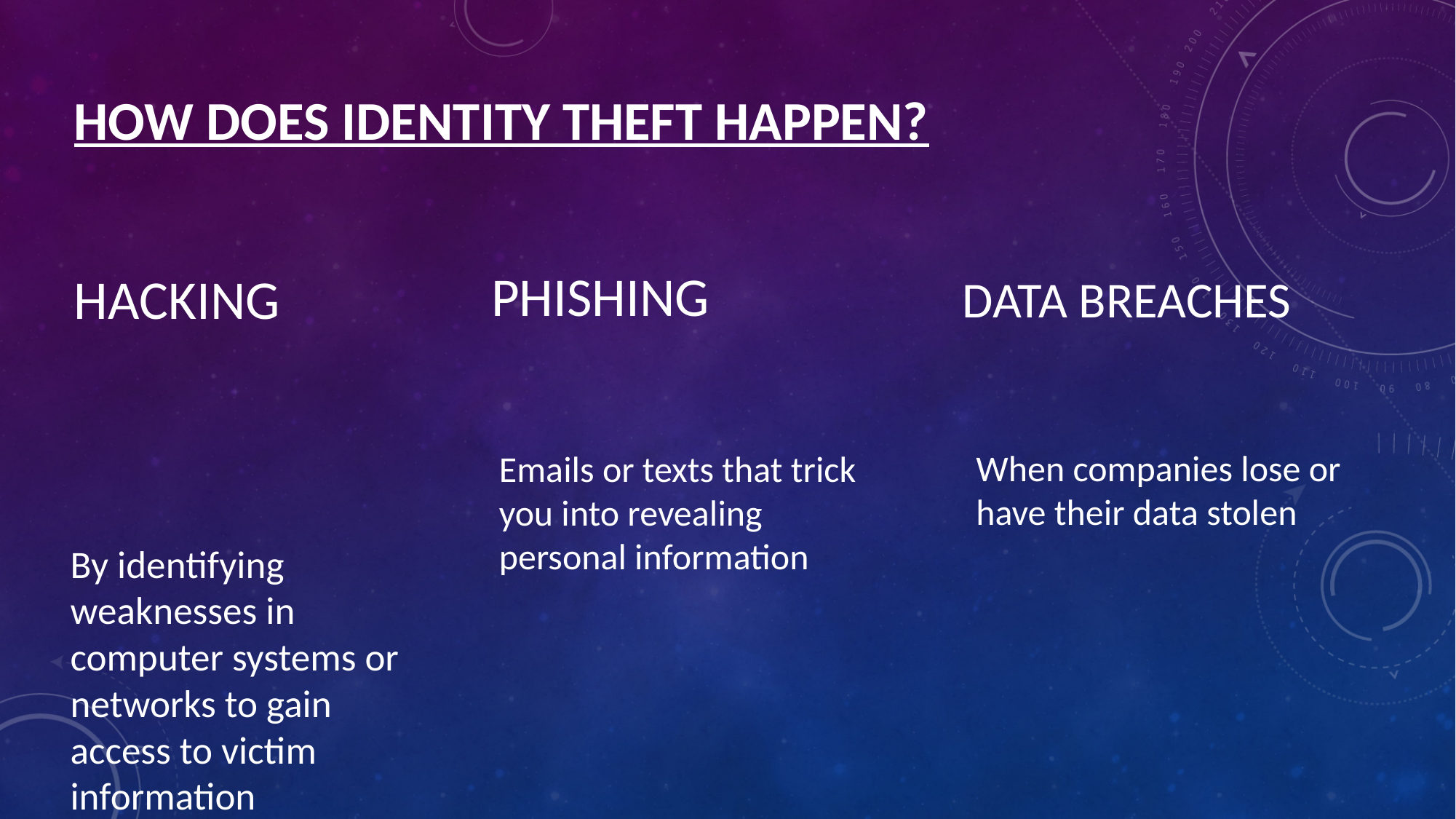

# How Does Identity Theft Happen?
Phishing
Hacking
Data breaches

By identifying weaknesses in computer systems or networks to gain access to victim information

When companies lose or have their data stolen

Emails or texts that trick you into revealing personal information